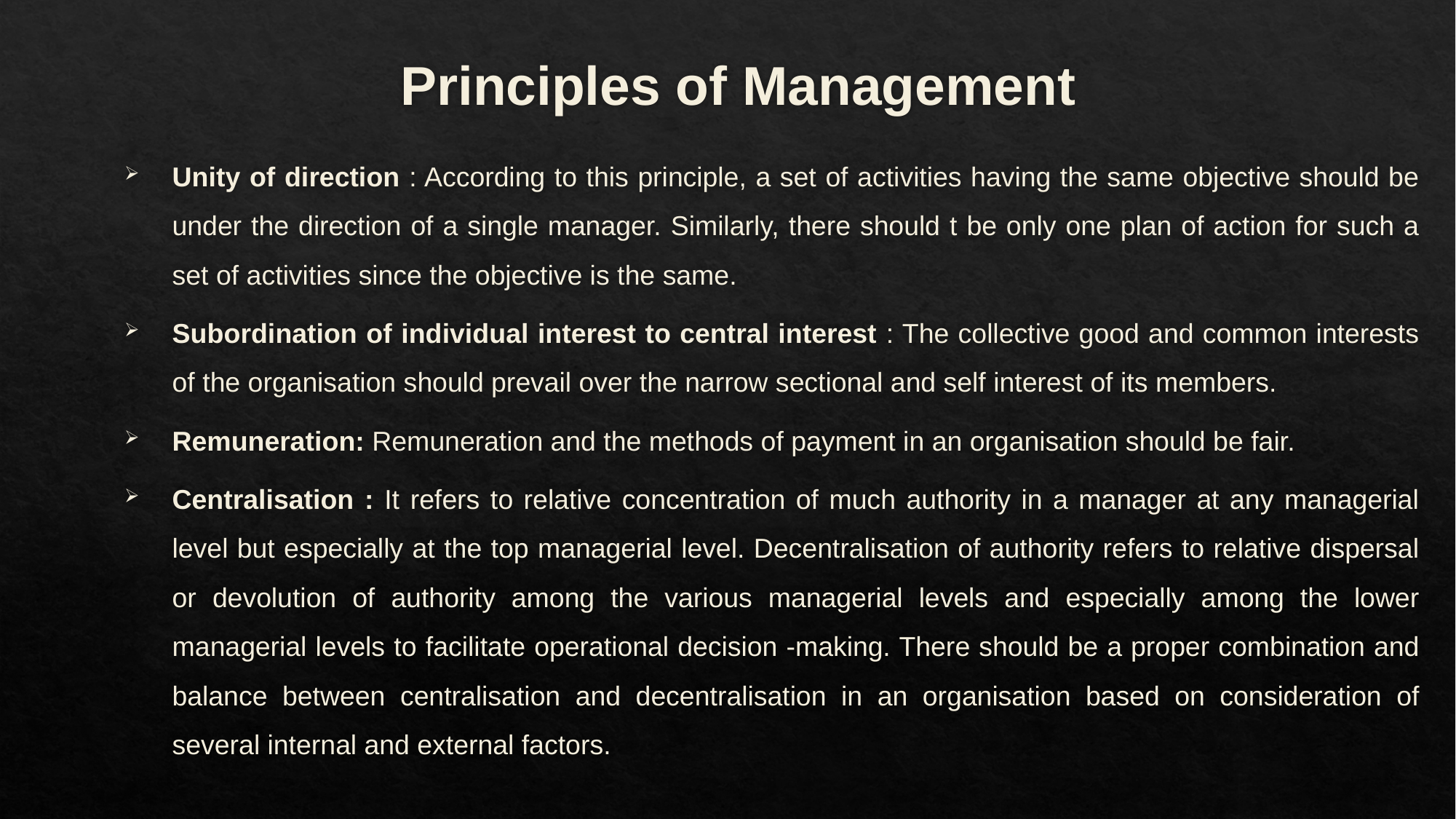

# Principles of Management
Unity of direction : According to this principle, a set of activities having the same objective should be under the direction of a single manager. Similarly, there should t be only one plan of action for such a set of activities since the objective is the same.
Subordination of individual interest to central interest : The collective good and common interests of the organisation should prevail over the narrow sectional and self interest of its members.
Remuneration: Remuneration and the methods of payment in an organisation should be fair.
Centralisation : It refers to relative concentration of much authority in a manager at any managerial level but especially at the top managerial level. Decentralisation of authority refers to relative dispersal or devolution of authority among the various managerial levels and especially among the lower managerial levels to facilitate operational decision -making. There should be a proper combination and balance between centralisation and decentralisation in an organisation based on consideration of several internal and external factors.